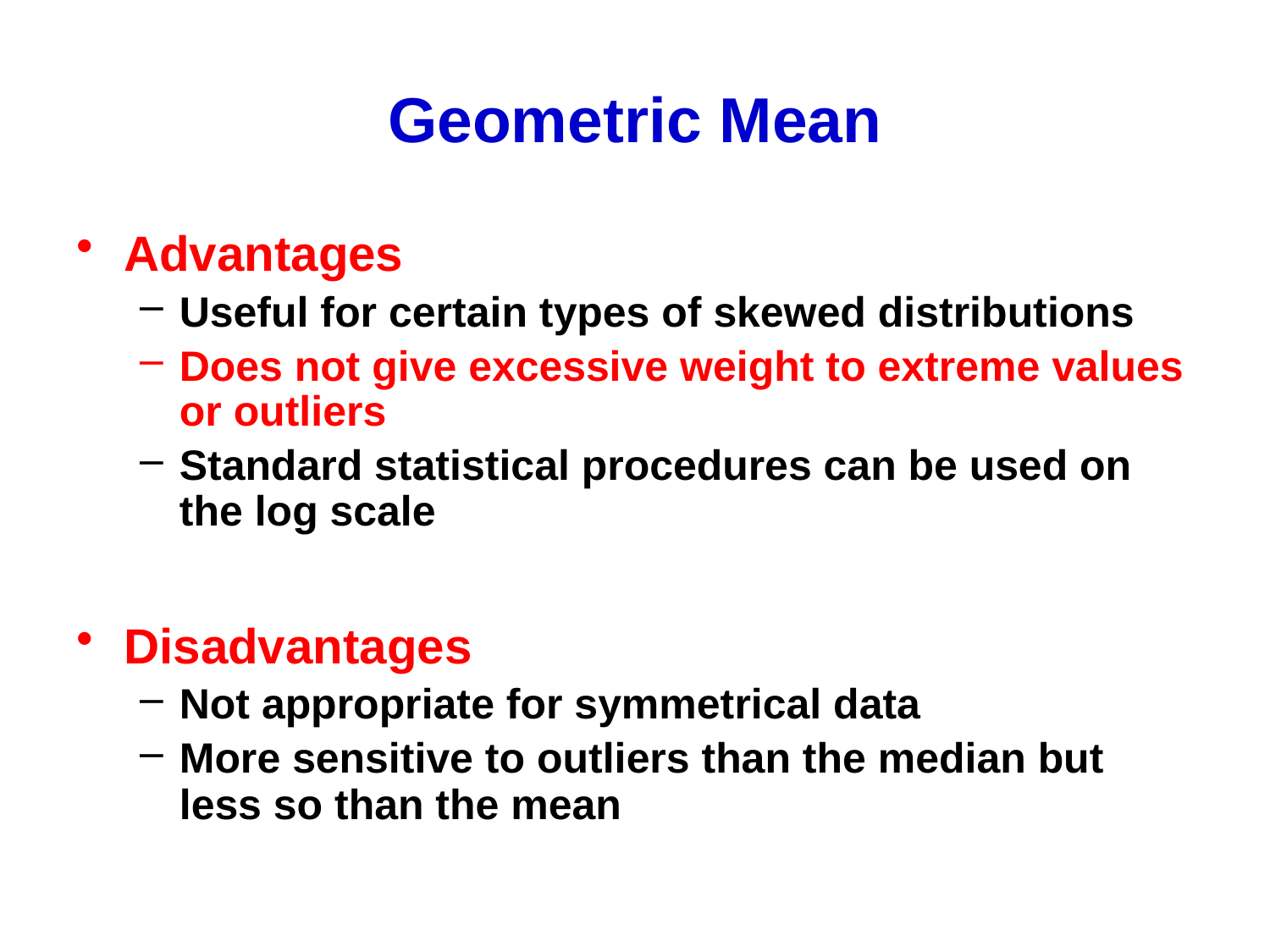

# Geometric Mean
Advantages
Useful for certain types of skewed distributions
Does not give excessive weight to extreme values or outliers
Standard statistical procedures can be used on the log scale

Disadvantages
Not appropriate for symmetrical data
More sensitive to outliers than the median but less so than the mean